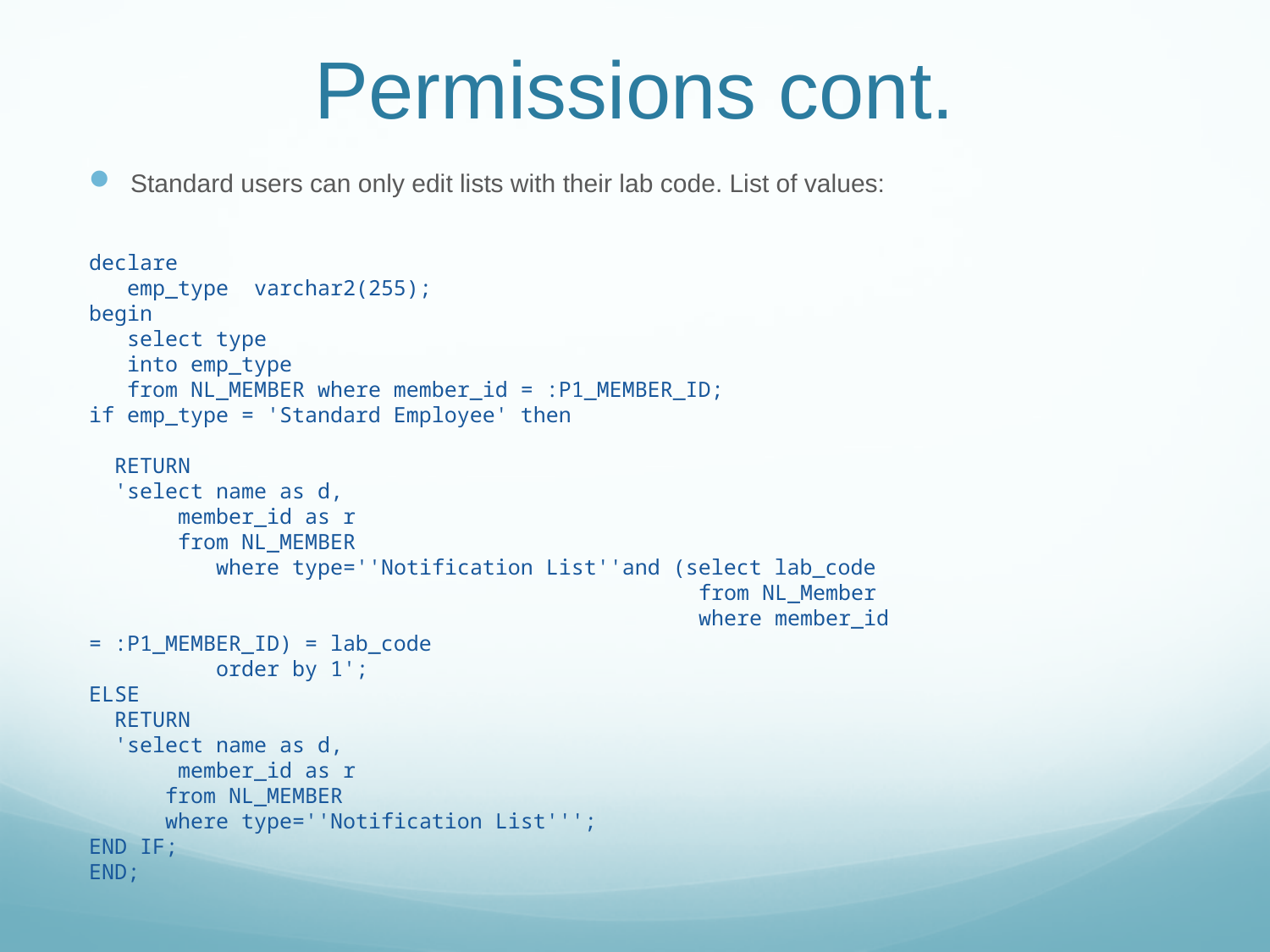

# Permissions cont.
Standard users can only edit lists with their lab code. List of values:

declare
   emp_type  varchar2(255);
begin
   select type
   into emp_type
   from NL_MEMBER where member_id = :P1_MEMBER_ID;
if emp_type = 'Standard Employee' then

  RETURN
  'select name as d,
       member_id as r
       from NL_MEMBER
          where type=''Notification List''and (select lab_code
                                                from NL_Member
                                                where member_id              = :P1_MEMBER_ID) = lab_code
          order by 1';
ELSE
  RETURN
  'select name as d,
       member_id as r
      from NL_MEMBER
      where type=''Notification List''';
END IF;
END;